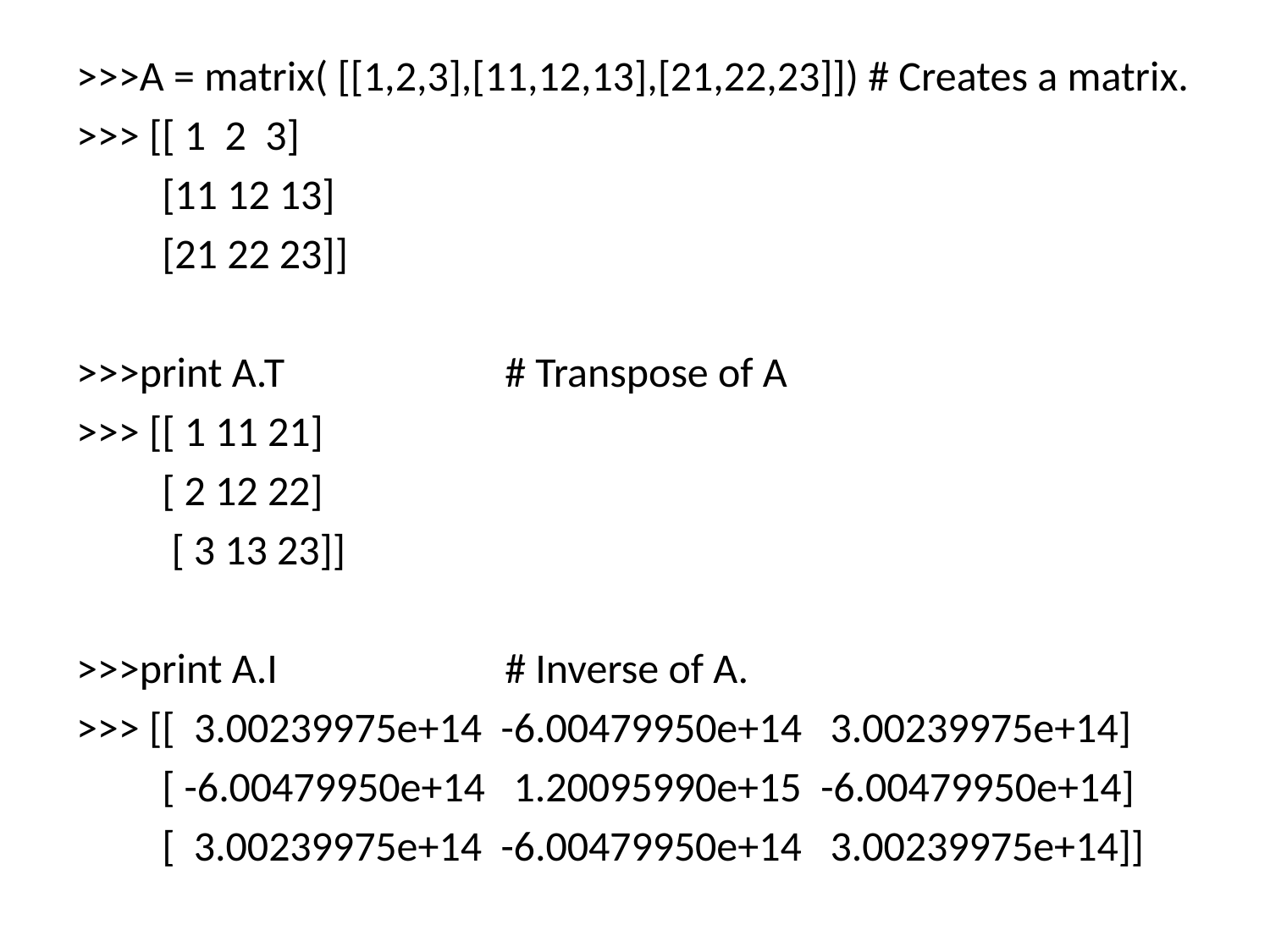

>>>A = matrix( [[1,2,3],[11,12,13],[21,22,23]]) # Creates a matrix.
>>> [[ 1  2  3]
         [11 12 13]
         [21 22 23]]

>>>print A.T 		# Transpose of A
>>> [[ 1 11 21]
 	    [ 2 12 22]
          [ 3 13 23]]

>>>print A.I 		# Inverse of A.
>>> [[  3.00239975e+14  -6.00479950e+14   3.00239975e+14]
         [ -6.00479950e+14   1.20095990e+15  -6.00479950e+14]
         [  3.00239975e+14  -6.00479950e+14   3.00239975e+14]]